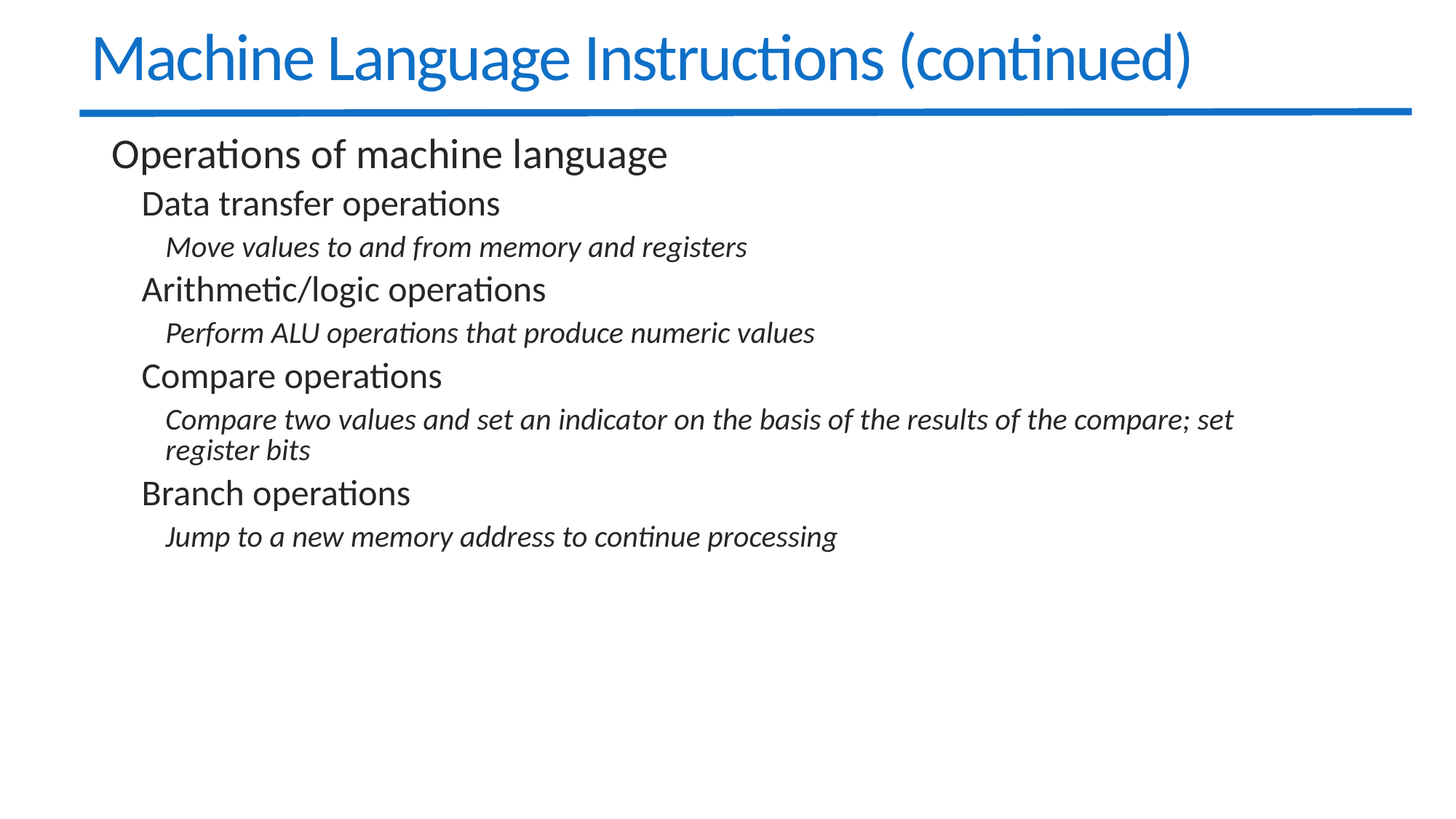

# Machine Language Instructions (continued)
Operations of machine language
Data transfer operations
Move values to and from memory and registers
Arithmetic/logic operations
Perform ALU operations that produce numeric values
Compare operations
Compare two values and set an indicator on the basis of the results of the compare; set register bits
Branch operations
Jump to a new memory address to continue processing